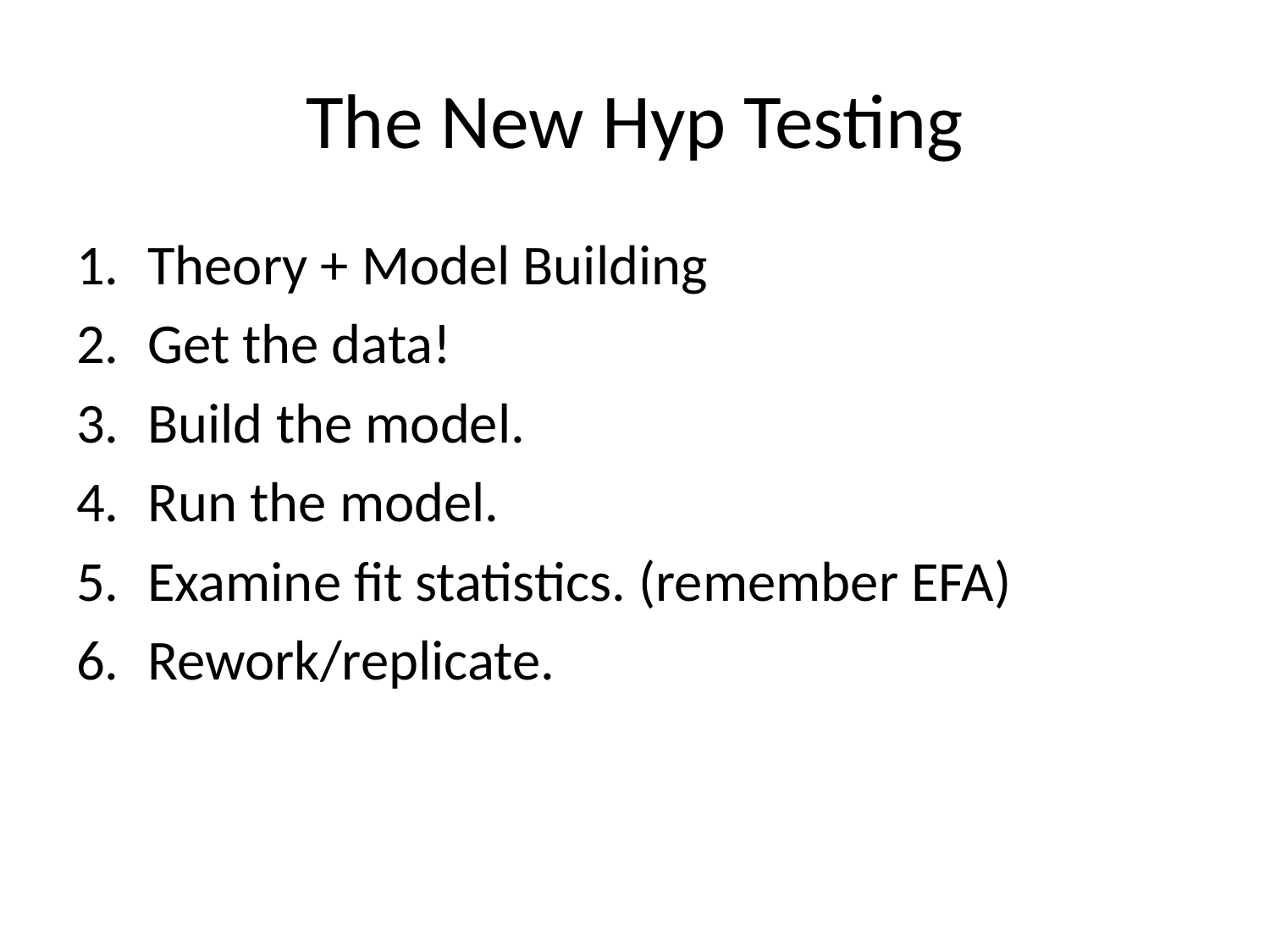

# The New Hyp Testing
Theory + Model Building
Get the data!
Build the model.
Run the model.
Examine fit statistics. (remember EFA)
Rework/replicate.